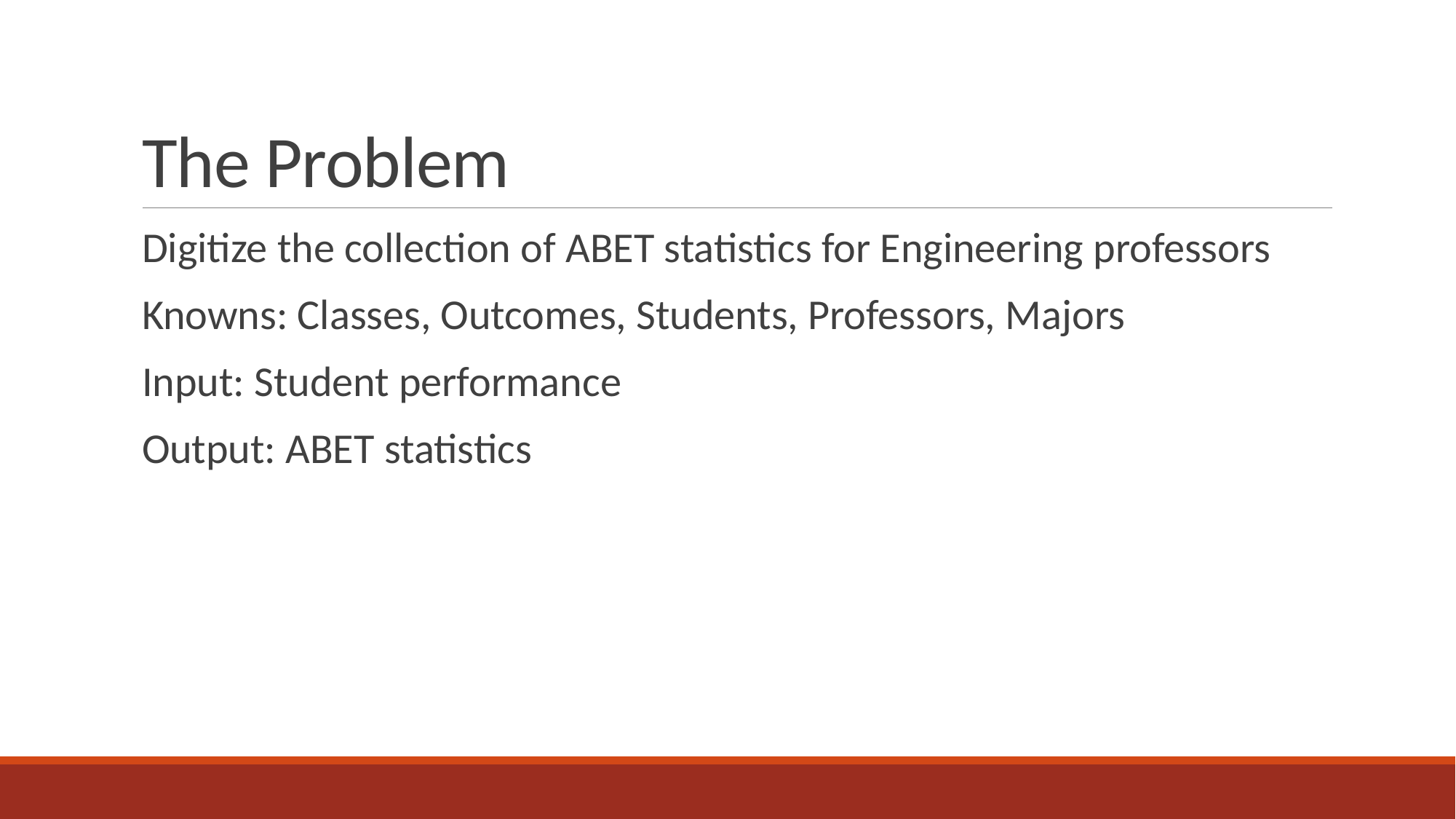

# The Problem
Digitize the collection of ABET statistics for Engineering professors
Knowns: Classes, Outcomes, Students, Professors, Majors
Input: Student performance
Output: ABET statistics